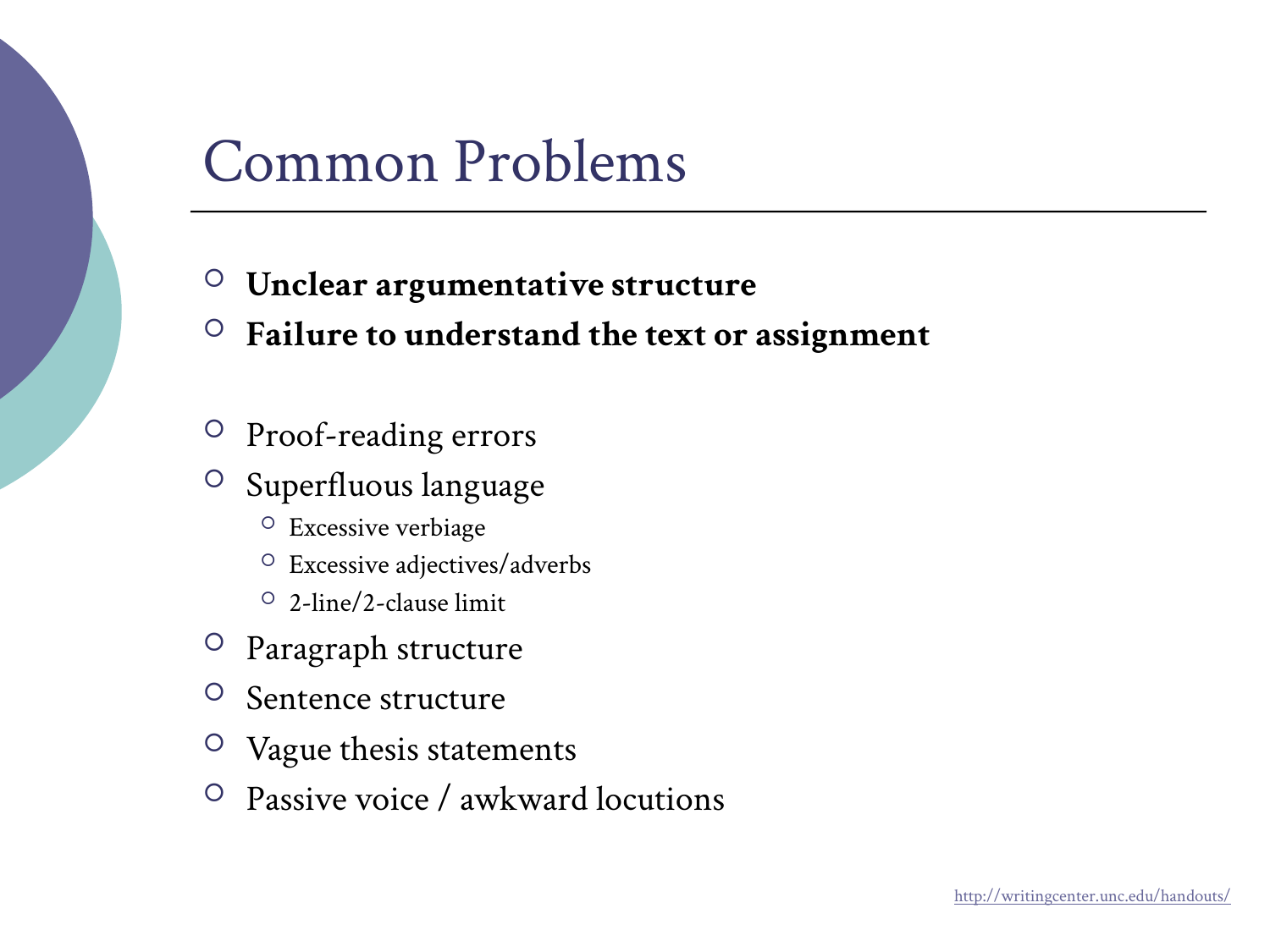

# Common Problems
Unclear argumentative structure
Failure to understand the text or assignment

Proof-reading errors
Superfluous language
Excessive verbiage
Excessive adjectives/adverbs
2-line/2-clause limit
Paragraph structure
Sentence structure
Vague thesis statements
Passive voice / awkward locutions

http://writingcenter.unc.edu/handouts/